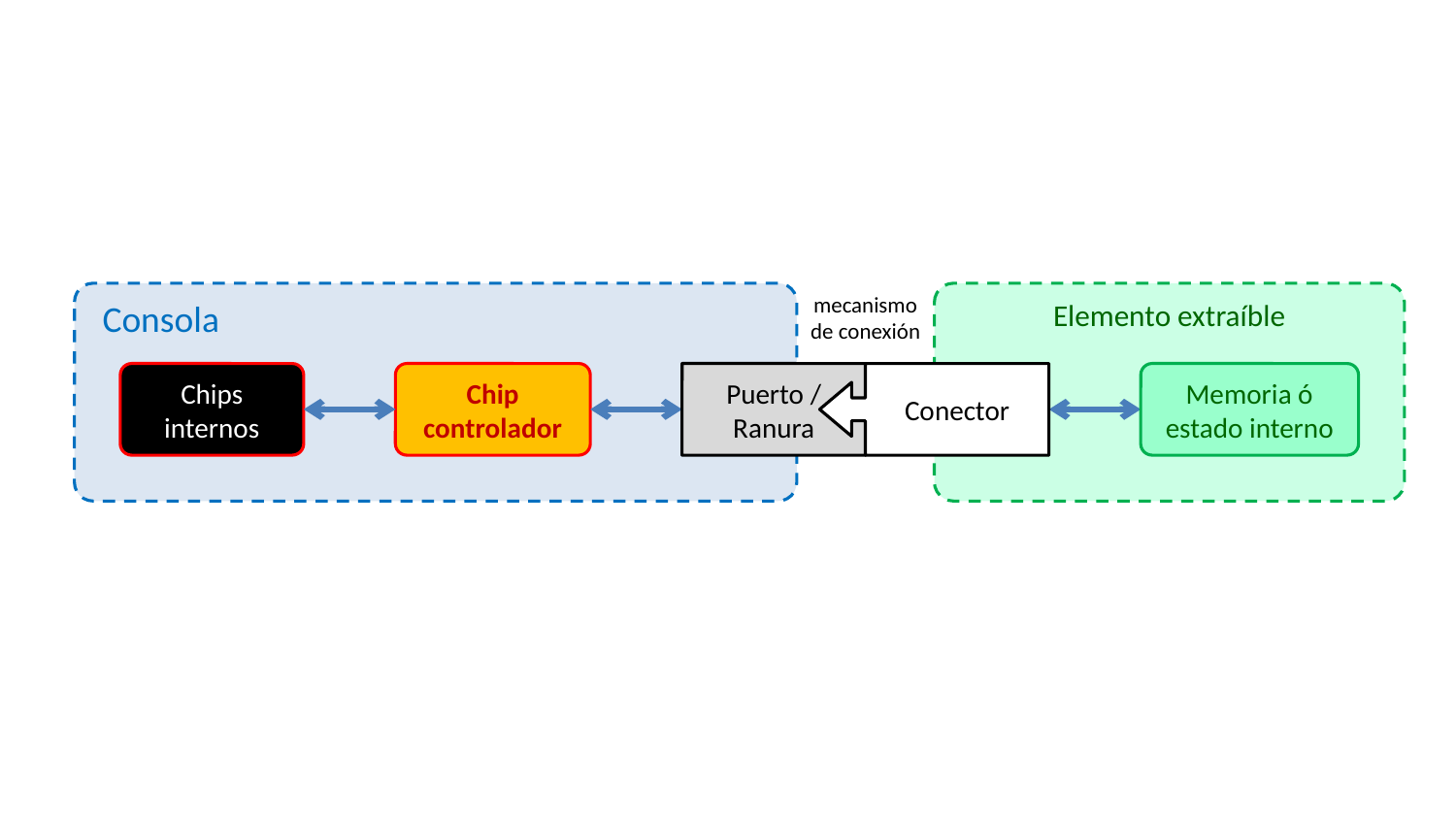

Consola
mecanismo
de conexión
Elemento extraíble
Chips internos
Chip controlador
Puerto /
Ranura
Conector
Memoria ó estado interno